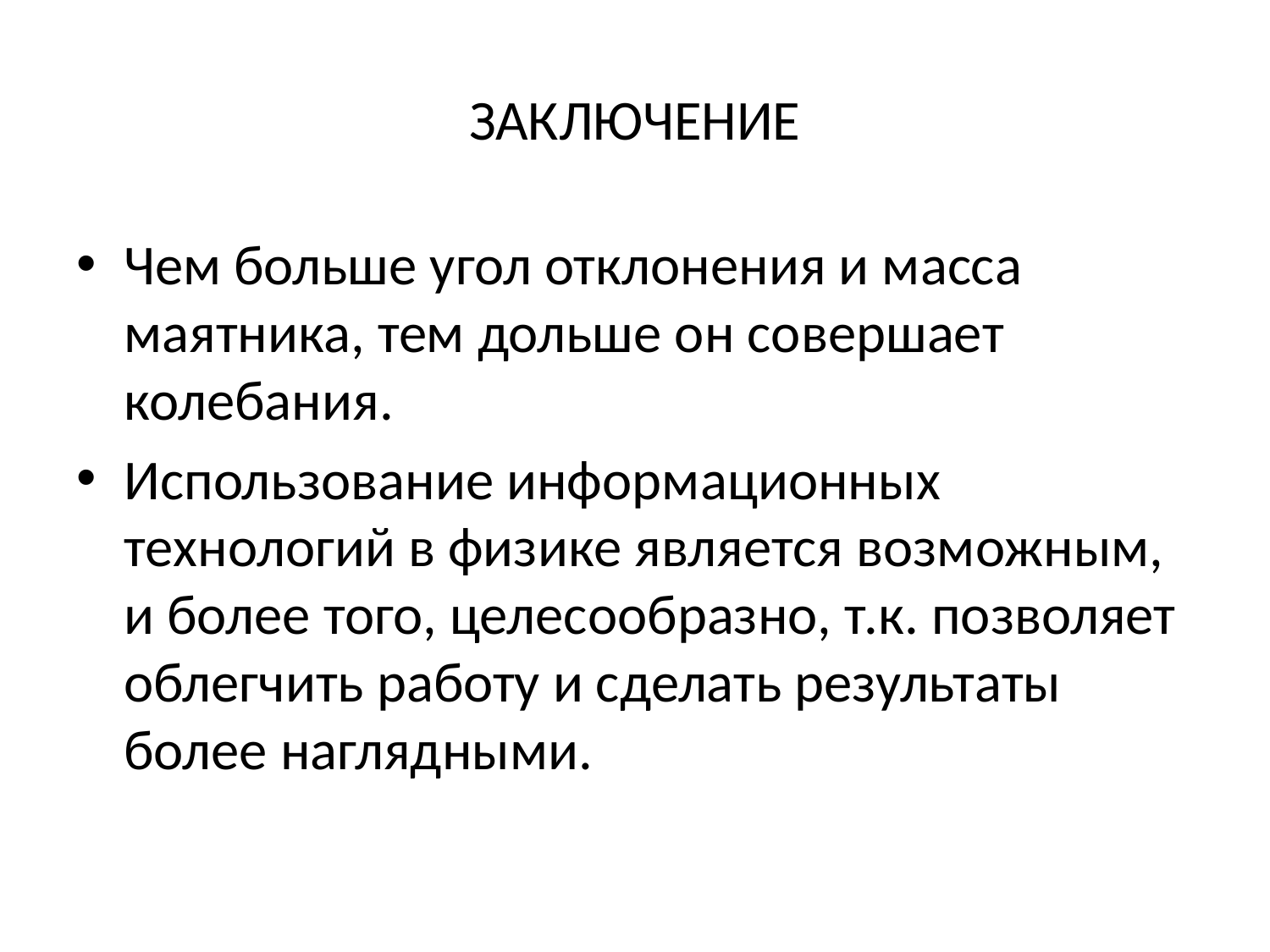

# ЗАКЛЮЧЕНИЕ
Чем больше угол отклонения и масса маятника, тем дольше он совершает колебания.
Использование информационных технологий в физике является возможным, и более того, целесообразно, т.к. позволяет облегчить работу и сделать результаты более наглядными.